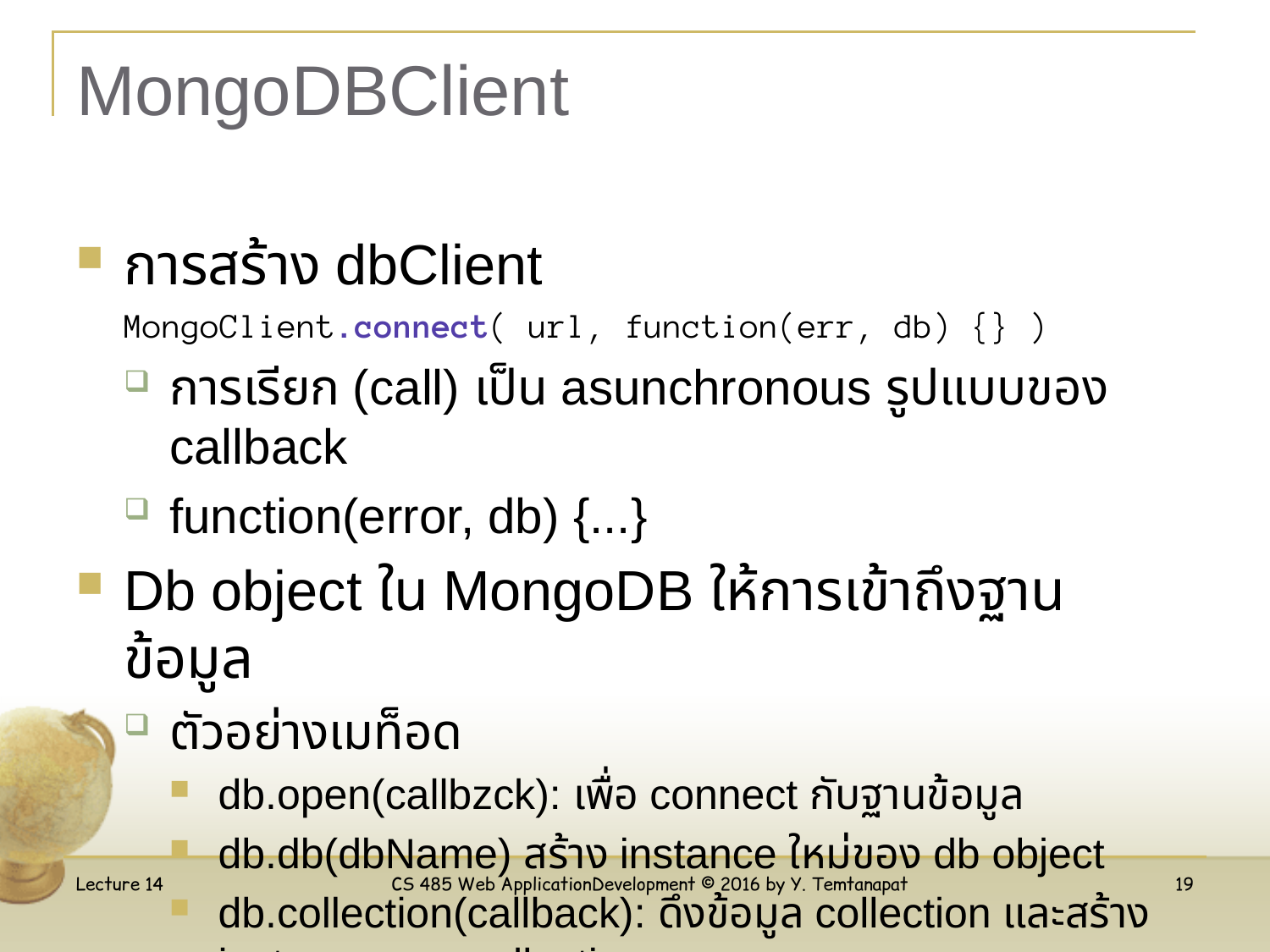

# MongoDBClient
การสร้าง dbClient
MongoClient.connect( url, function(err, db) {} )
การเรียก (call) เป็น asunchronous รูปแบบของ callback
function(error, db) {...}
Db object ใน MongoDB ให้การเข้าถึงฐานข้อมูล
ตัวอย่างเมท็อด
db.open(callbzck): เพื่อ connect กับฐานข้อมูล
db.db(dbName) สร้าง instance ใหม่ของ db object
db.collection(callback): ดึงข้อมูล collection และสร้าง instance ของ collection

Lecture 14
CS 485 Web ApplicationDevelopment © 2016 by Y. Temtanapat
19